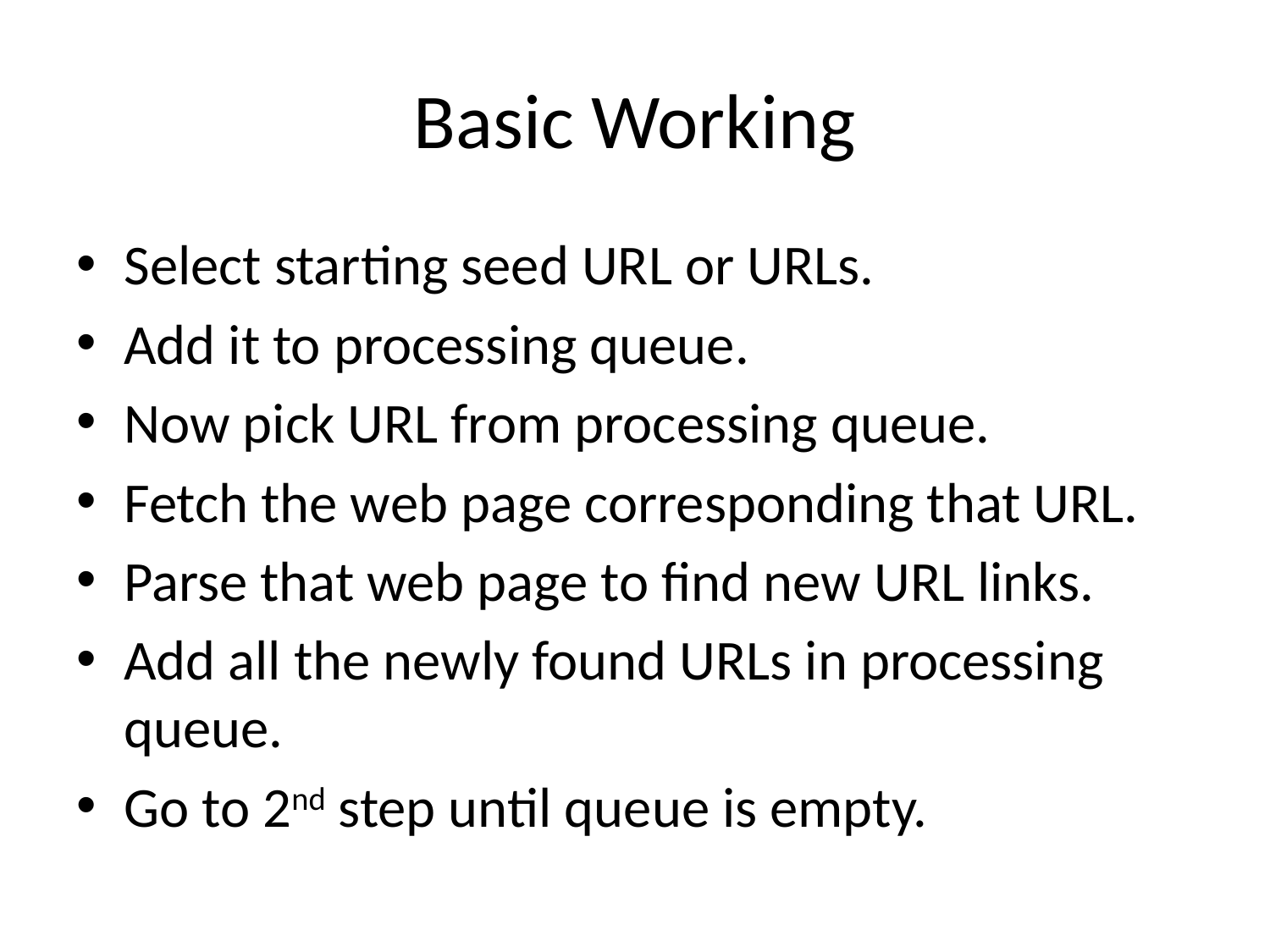

# Basic Working
Select starting seed URL or URLs.
Add it to processing queue.
Now pick URL from processing queue.
Fetch the web page corresponding that URL.
Parse that web page to find new URL links.
Add all the newly found URLs in processing queue.
Go to 2nd step until queue is empty.